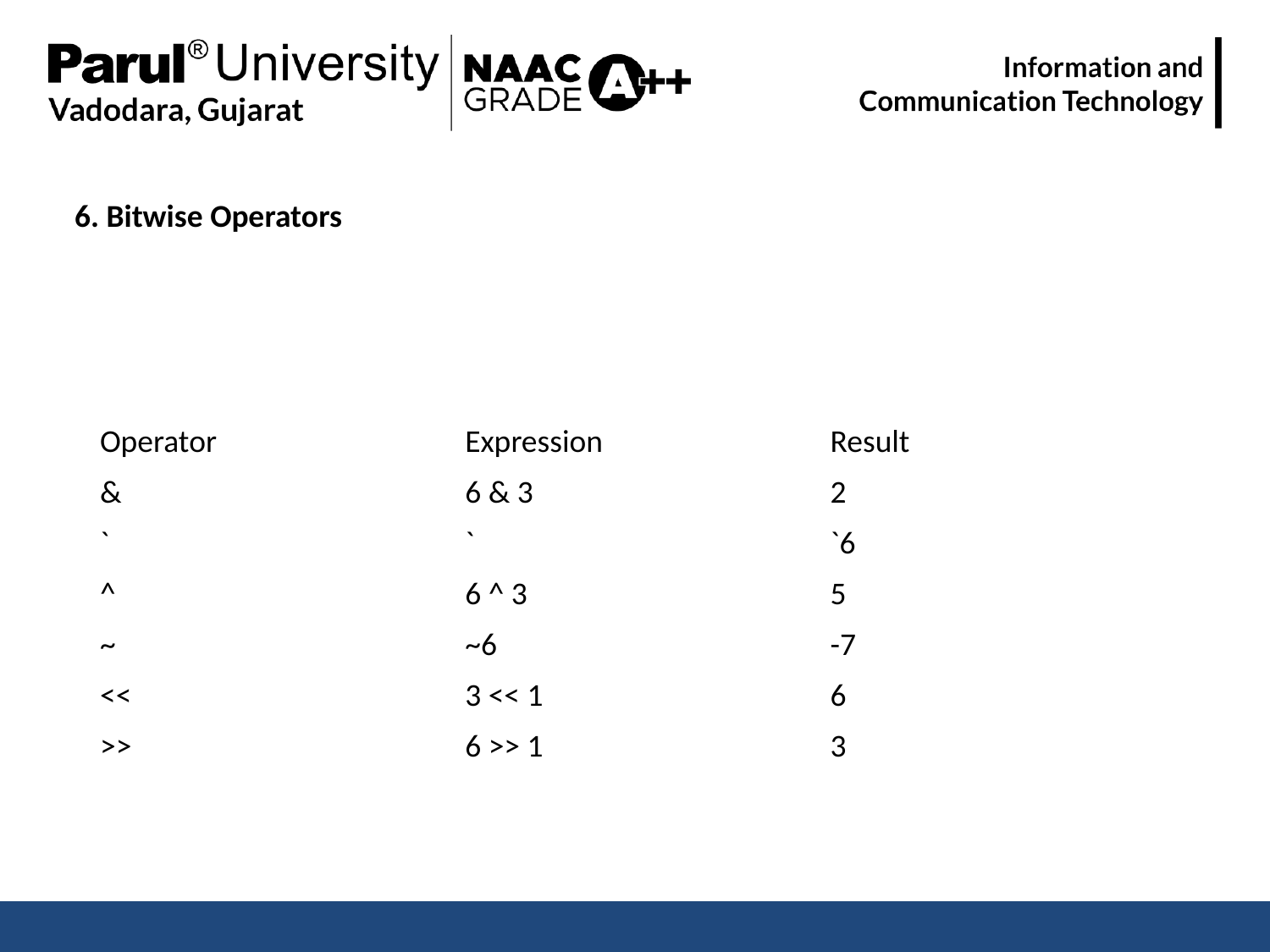

6. Bitwise Operators
| Operator | Expression | Result |
| --- | --- | --- |
| & | 6 & 3 | 2 |
| ` | ` | `6 |
| ^ | 6 ^ 3 | 5 |
| ~ | ~6 | -7 |
| << | 3 << 1 | 6 |
| >> | 6 >> 1 | 3 |